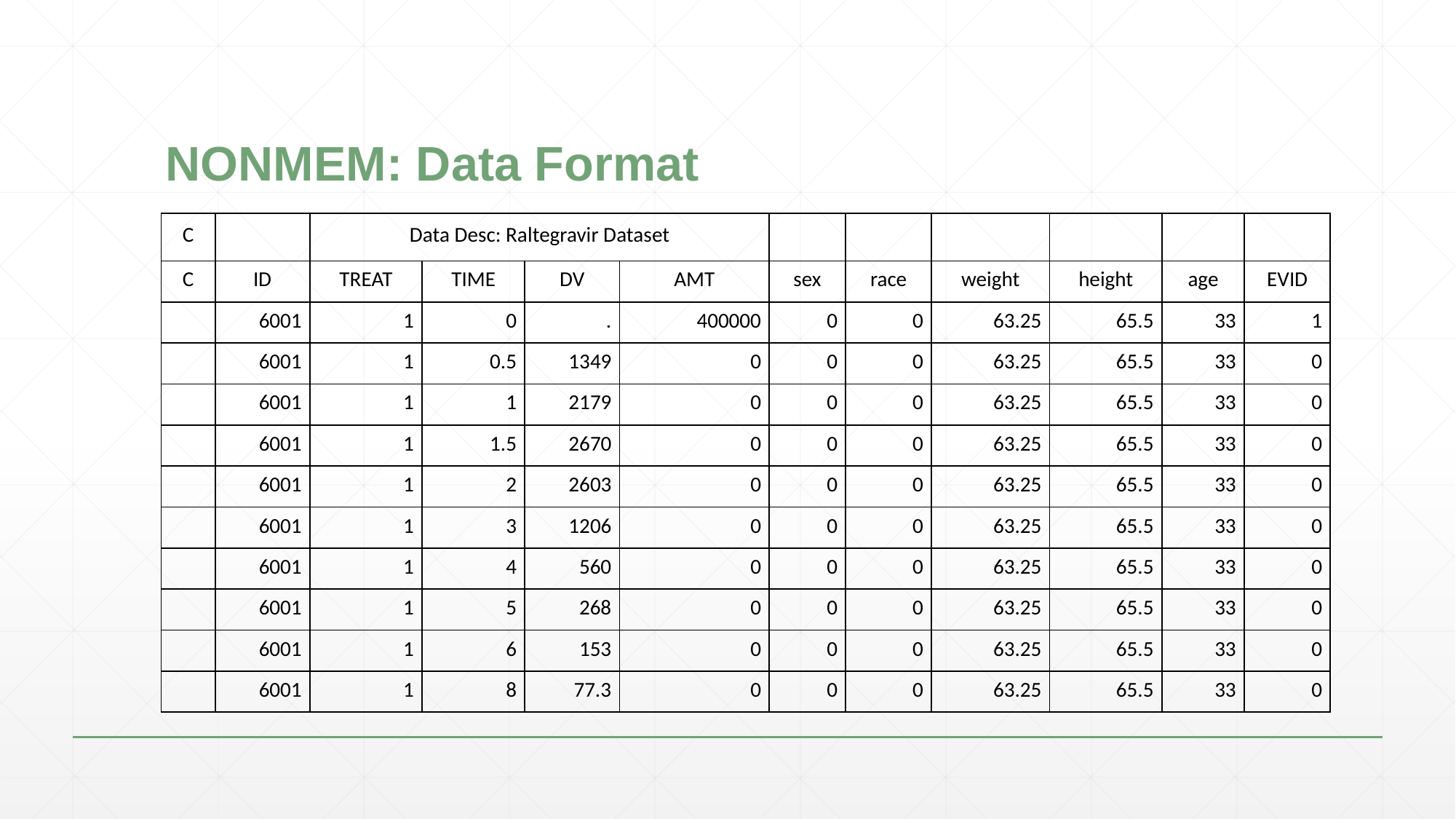

# NONMEM: Data Format
| C |  | Data Desc: Raltegravir Dataset |  |  |  |  |  |  |  |  |  |
| --- | --- | --- | --- | --- | --- | --- | --- | --- | --- | --- | --- |
| C | ID | TREAT | TIME | DV | AMT | sex | race | weight | height | age | EVID |
|  | 6001 | 1 | 0 | . | 400000 | 0 | 0 | 63.25 | 65.5 | 33 | 1 |
|  | 6001 | 1 | 0.5 | 1349 | 0 | 0 | 0 | 63.25 | 65.5 | 33 | 0 |
|  | 6001 | 1 | 1 | 2179 | 0 | 0 | 0 | 63.25 | 65.5 | 33 | 0 |
|  | 6001 | 1 | 1.5 | 2670 | 0 | 0 | 0 | 63.25 | 65.5 | 33 | 0 |
|  | 6001 | 1 | 2 | 2603 | 0 | 0 | 0 | 63.25 | 65.5 | 33 | 0 |
|  | 6001 | 1 | 3 | 1206 | 0 | 0 | 0 | 63.25 | 65.5 | 33 | 0 |
|  | 6001 | 1 | 4 | 560 | 0 | 0 | 0 | 63.25 | 65.5 | 33 | 0 |
|  | 6001 | 1 | 5 | 268 | 0 | 0 | 0 | 63.25 | 65.5 | 33 | 0 |
|  | 6001 | 1 | 6 | 153 | 0 | 0 | 0 | 63.25 | 65.5 | 33 | 0 |
|  | 6001 | 1 | 8 | 77.3 | 0 | 0 | 0 | 63.25 | 65.5 | 33 | 0 |